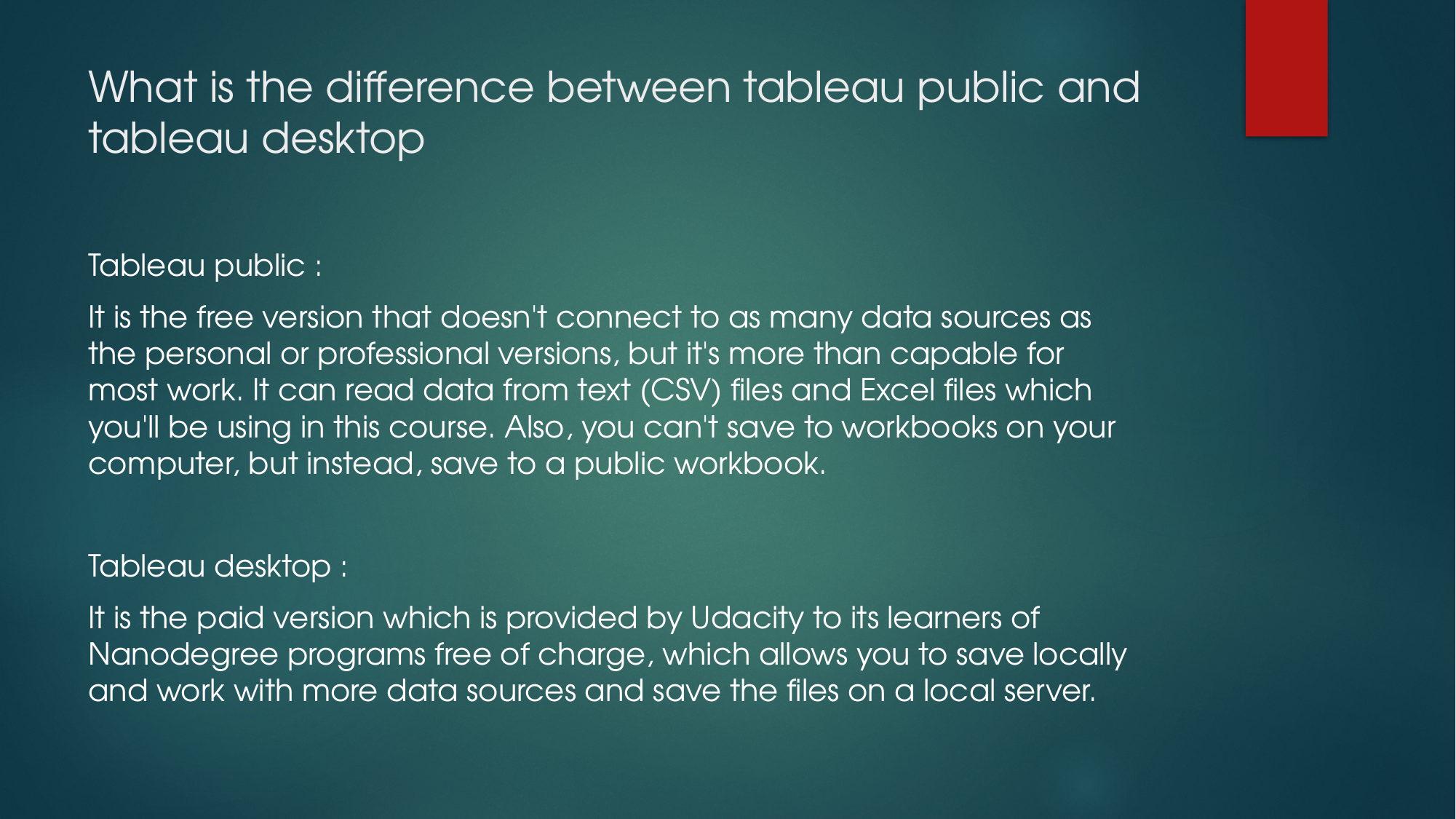

# What is the difference between tableau public and tableau desktop
Tableau public :
It is the free version that doesn't connect to as many data sources as the personal or professional versions, but it's more than capable for most work. It can read data from text (CSV) files and Excel files which you'll be using in this course. Also, you can't save to workbooks on your computer, but instead, save to a public workbook.

Tableau desktop :
It is the paid version which is provided by Udacity to its learners of Nanodegree programs free of charge, which allows you to save locally and work with more data sources and save the files on a local server.